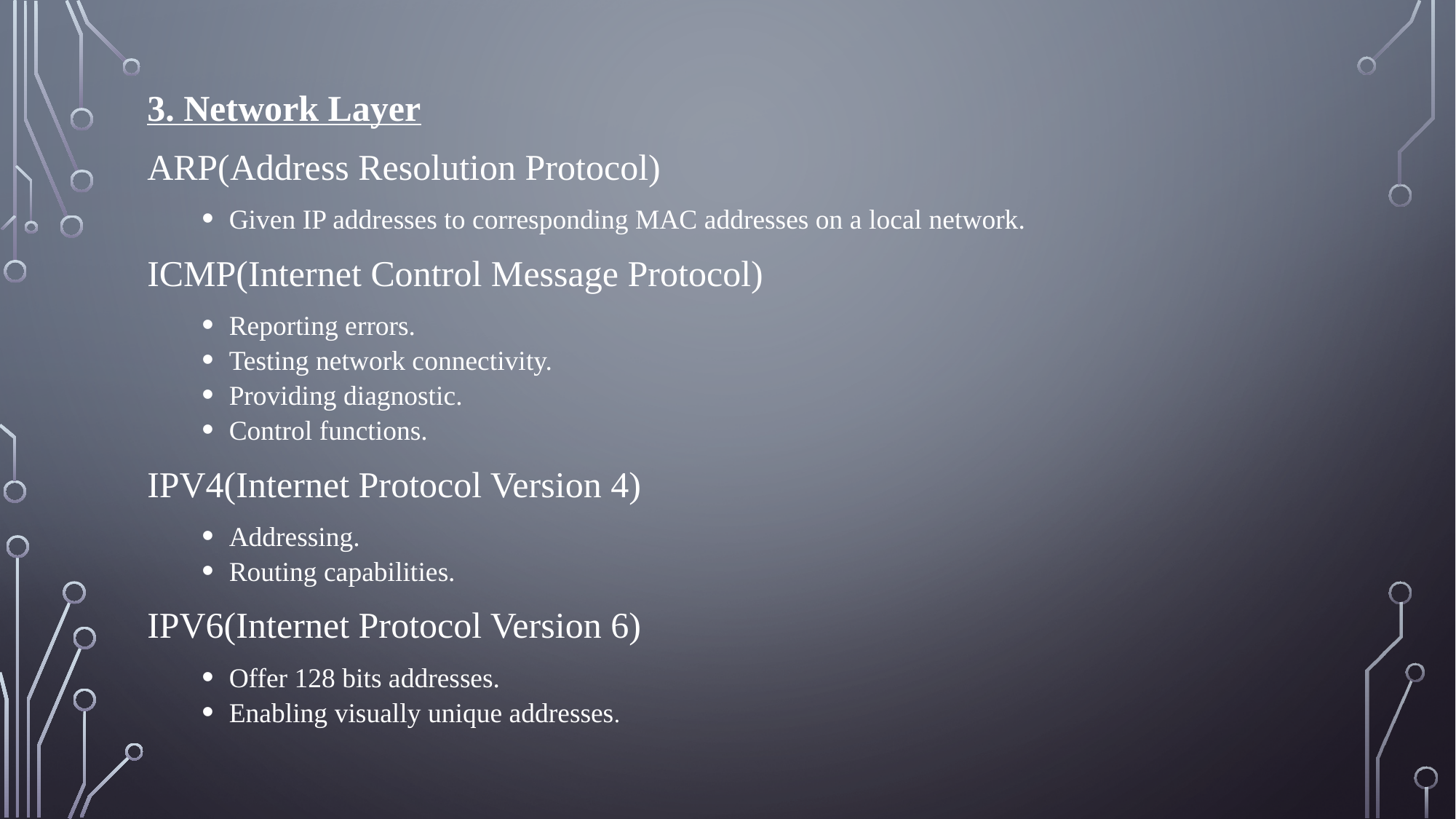

3. Network Layer
ARP(Address Resolution Protocol)
Given IP addresses to corresponding MAC addresses on a local network.
ICMP(Internet Control Message Protocol)
Reporting errors.
Testing network connectivity.
Providing diagnostic.
Control functions.
IPV4(Internet Protocol Version 4)
Addressing.
Routing capabilities.
IPV6(Internet Protocol Version 6)
Offer 128 bits addresses.
Enabling visually unique addresses.